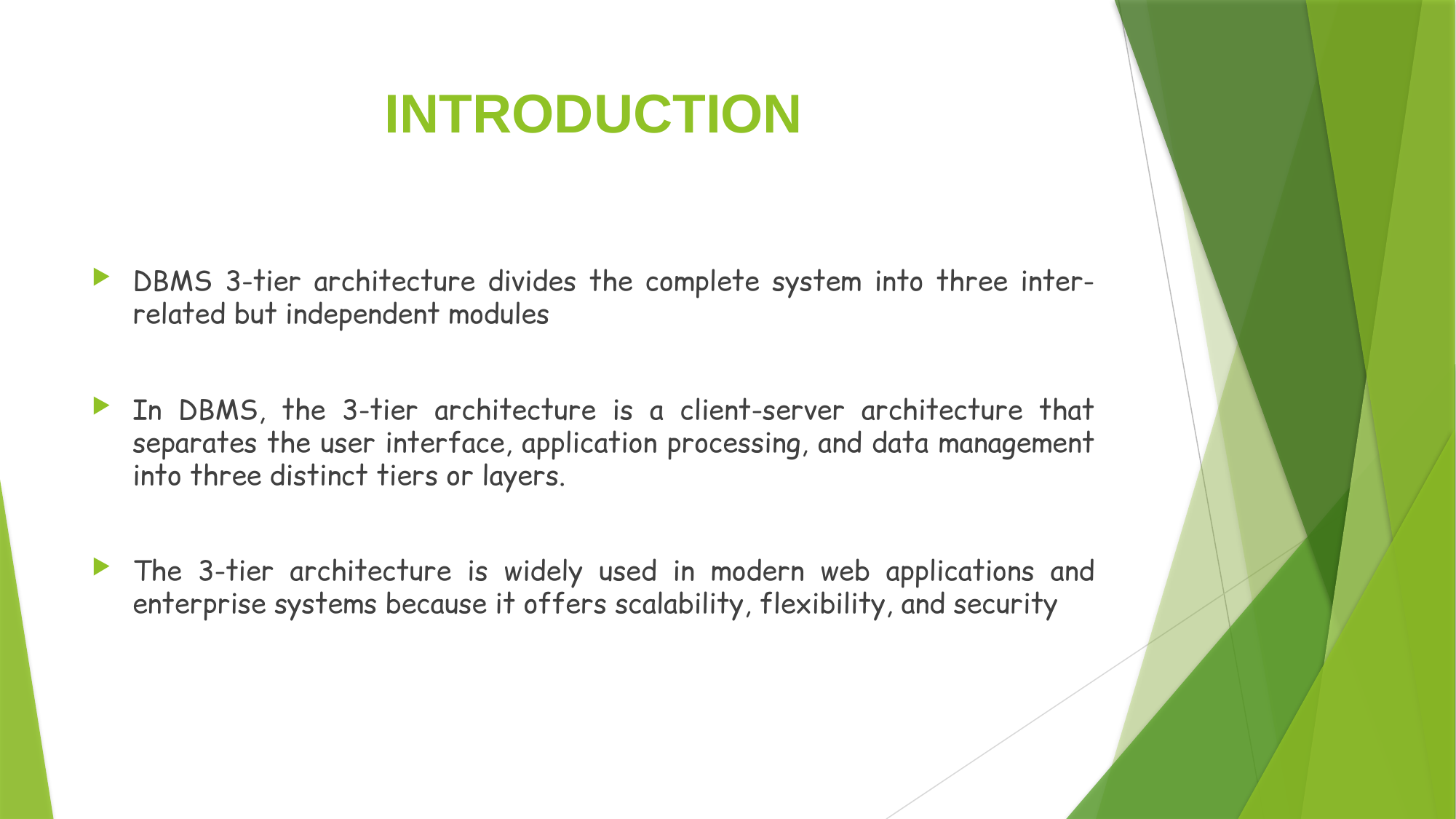

# INTRODUCTION
DBMS 3-tier architecture divides the complete system into three inter-related but independent modules

In DBMS, the 3-tier architecture is a client-server architecture that separates the user interface, application processing, and data management into three distinct tiers or layers.

The 3-tier architecture is widely used in modern web applications and enterprise systems because it offers scalability, flexibility, and security